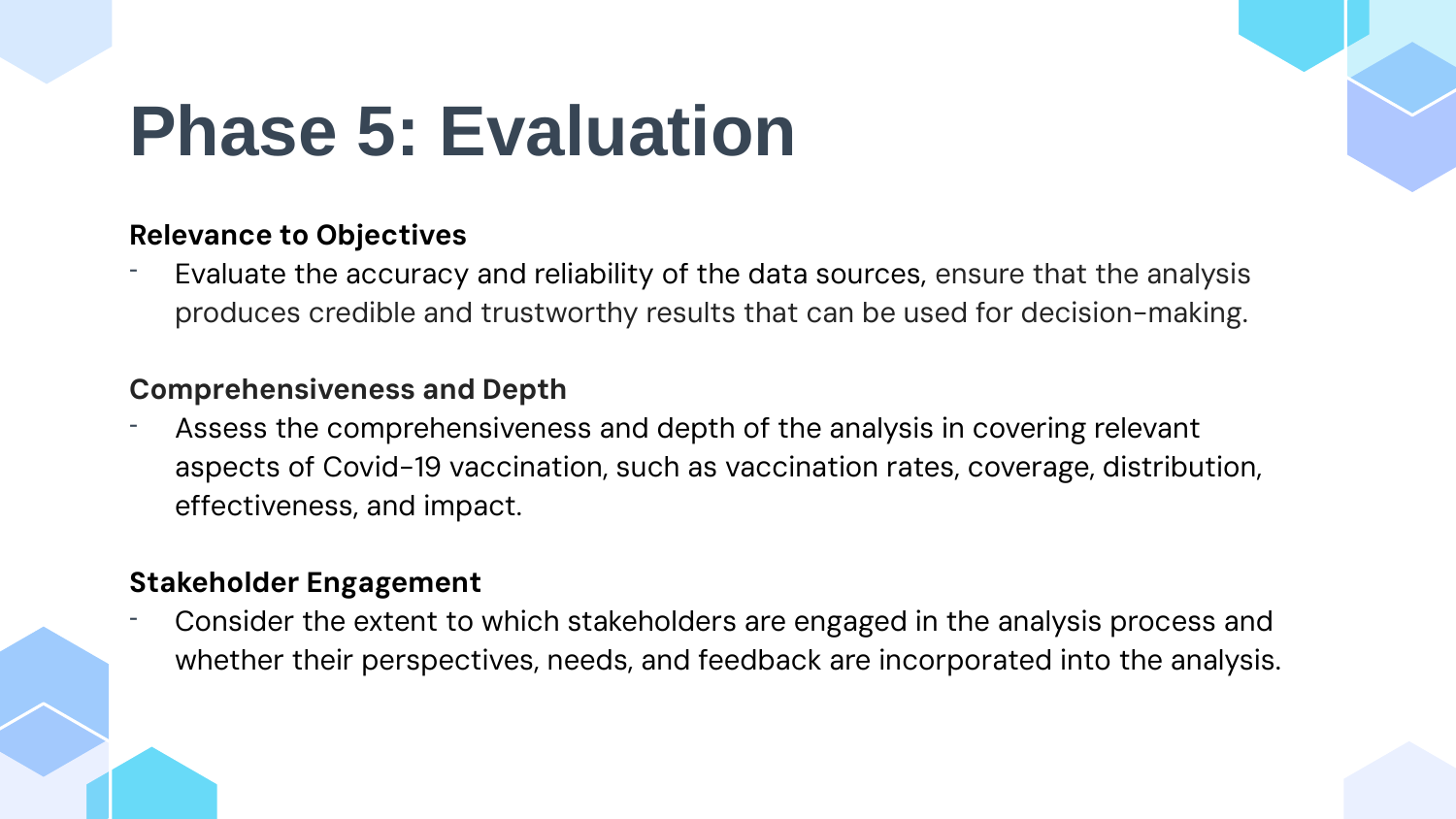

Phase 5: Evaluation
Relevance to Objectives
Evaluate the accuracy and reliability of the data sources, ensure that the analysis produces credible and trustworthy results that can be used for decision-making.
Comprehensiveness and Depth
Assess the comprehensiveness and depth of the analysis in covering relevant aspects of Covid-19 vaccination, such as vaccination rates, coverage, distribution, effectiveness, and impact.

Stakeholder Engagement
Consider the extent to which stakeholders are engaged in the analysis process and whether their perspectives, needs, and feedback are incorporated into the analysis.